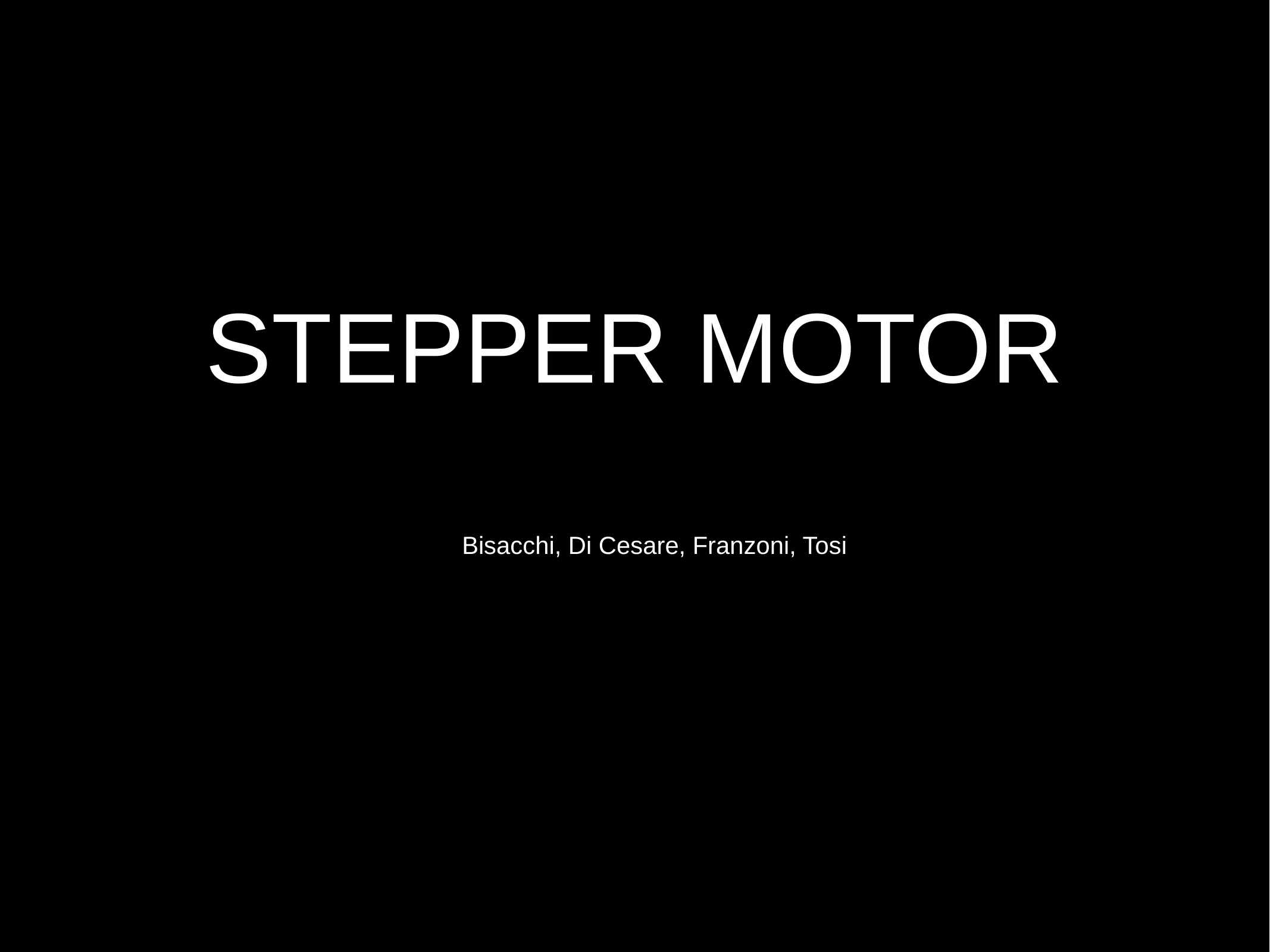

# STEPPER MOTOR
Bisacchi, Di Cesare, Franzoni, Tosi